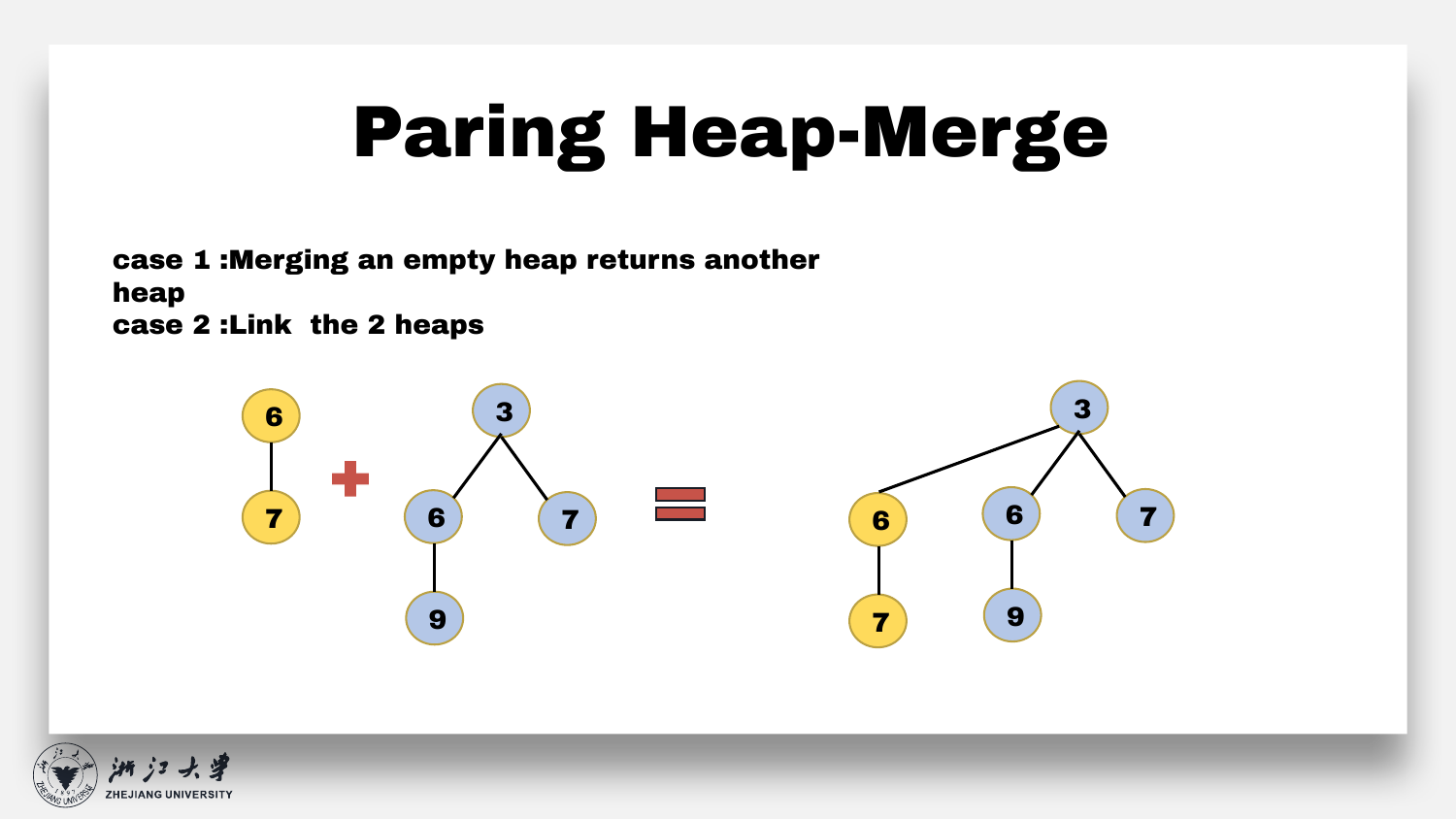

Paring Heap-Merge
case 1 :Merging an empty heap returns another heap
case 2 :Link  the 2 heaps

3
3
6

6
7
6
7
7
6
9
9
7